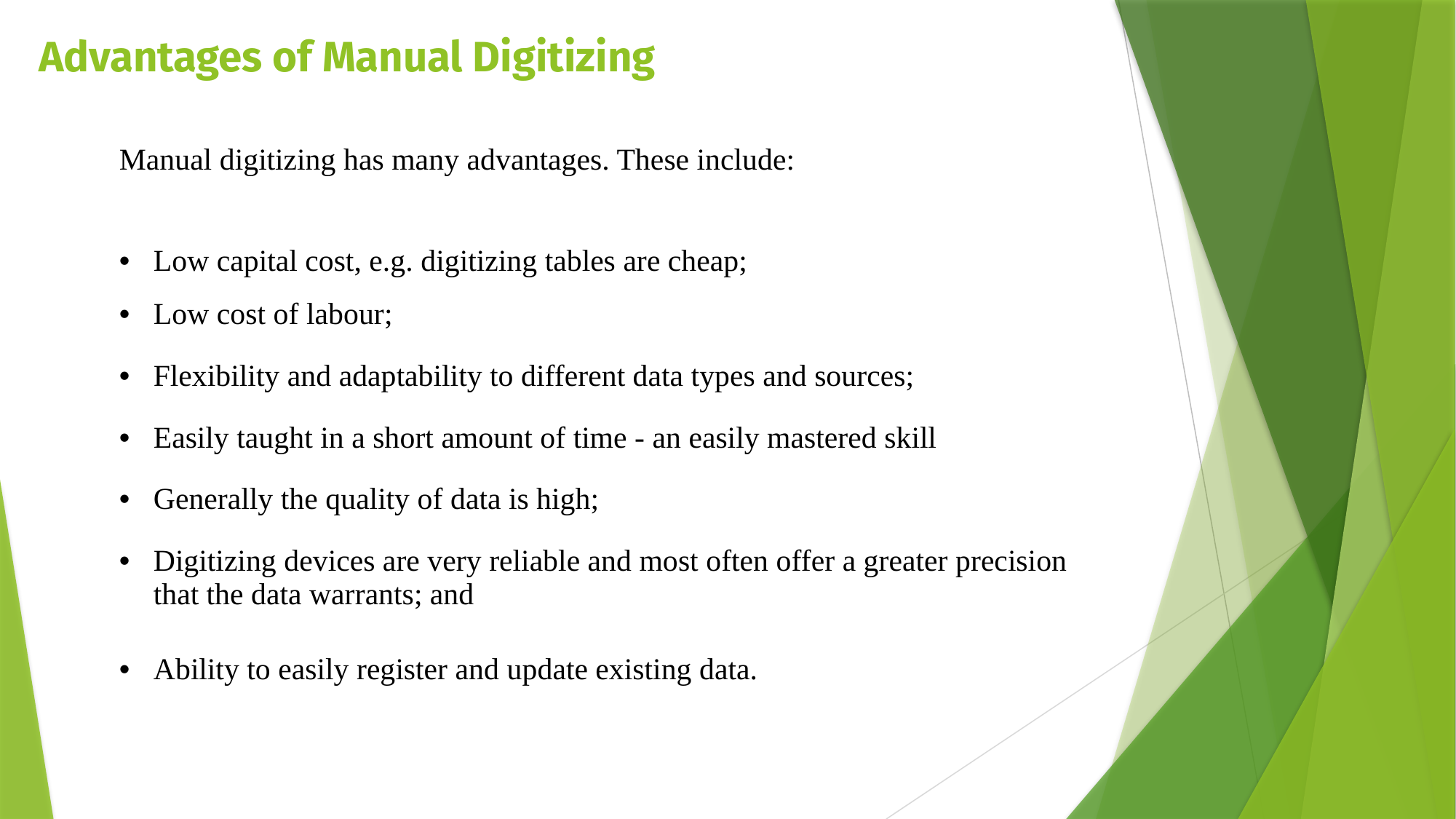

# Advantages of Manual Digitizing
|  | Manual digitizing has many advantages. These include:                                           Low capital cost, e.g. digitizing tables are cheap; |
| --- | --- |
|  | Low cost of labour; |
|  | Flexibility and adaptability to different data types and sources; |
|  | Easily taught in a short amount of time - an easily mastered skill |
|  | Generally the quality of data is high; |
|  | Digitizing devices are very reliable and most often offer a greater precision that the data warrants; and |
|  | Ability to easily register and update existing data. |